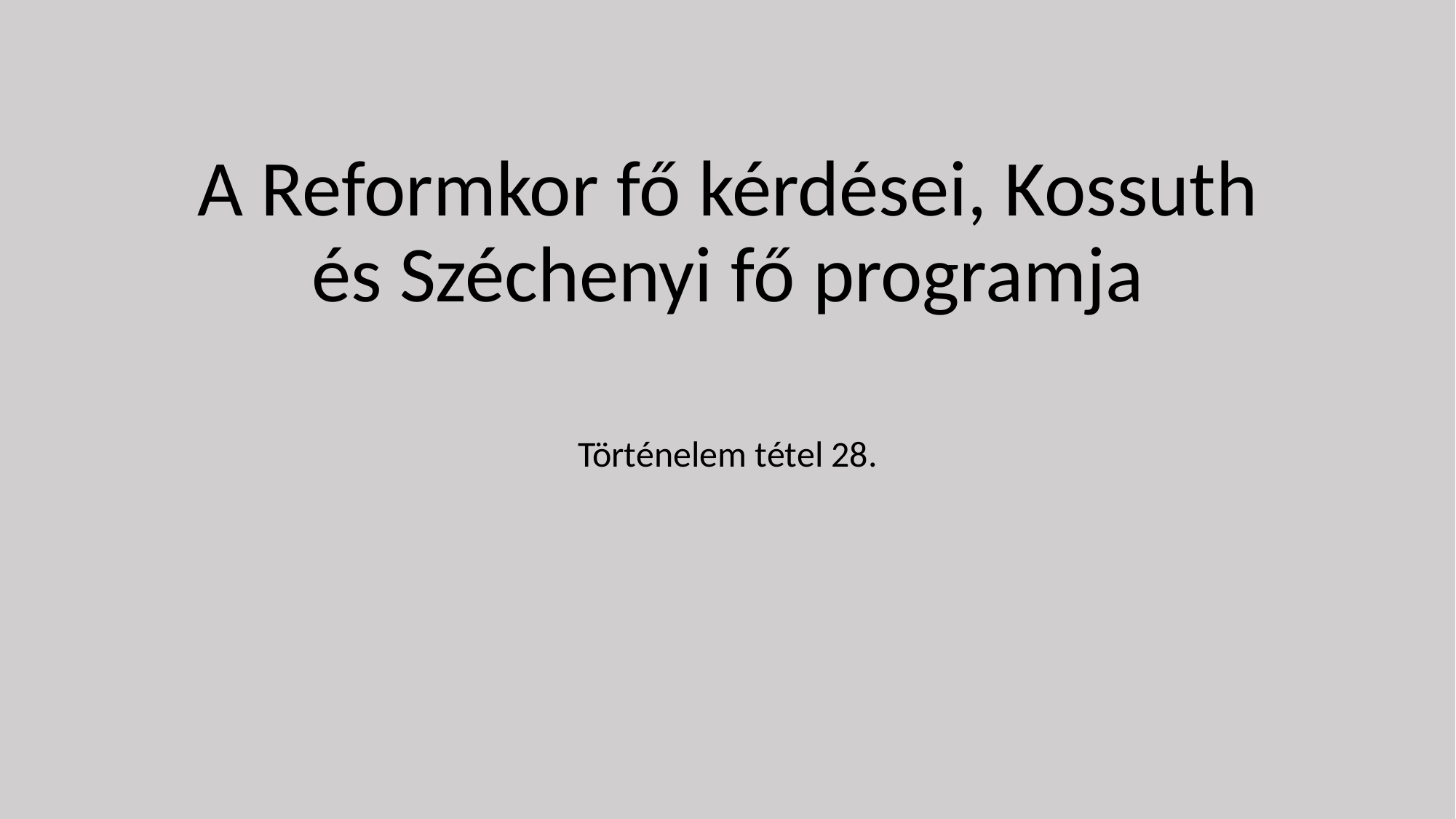

# A Reformkor fő kérdései, Kossuth és Széchenyi fő programja
Történelem tétel 28.